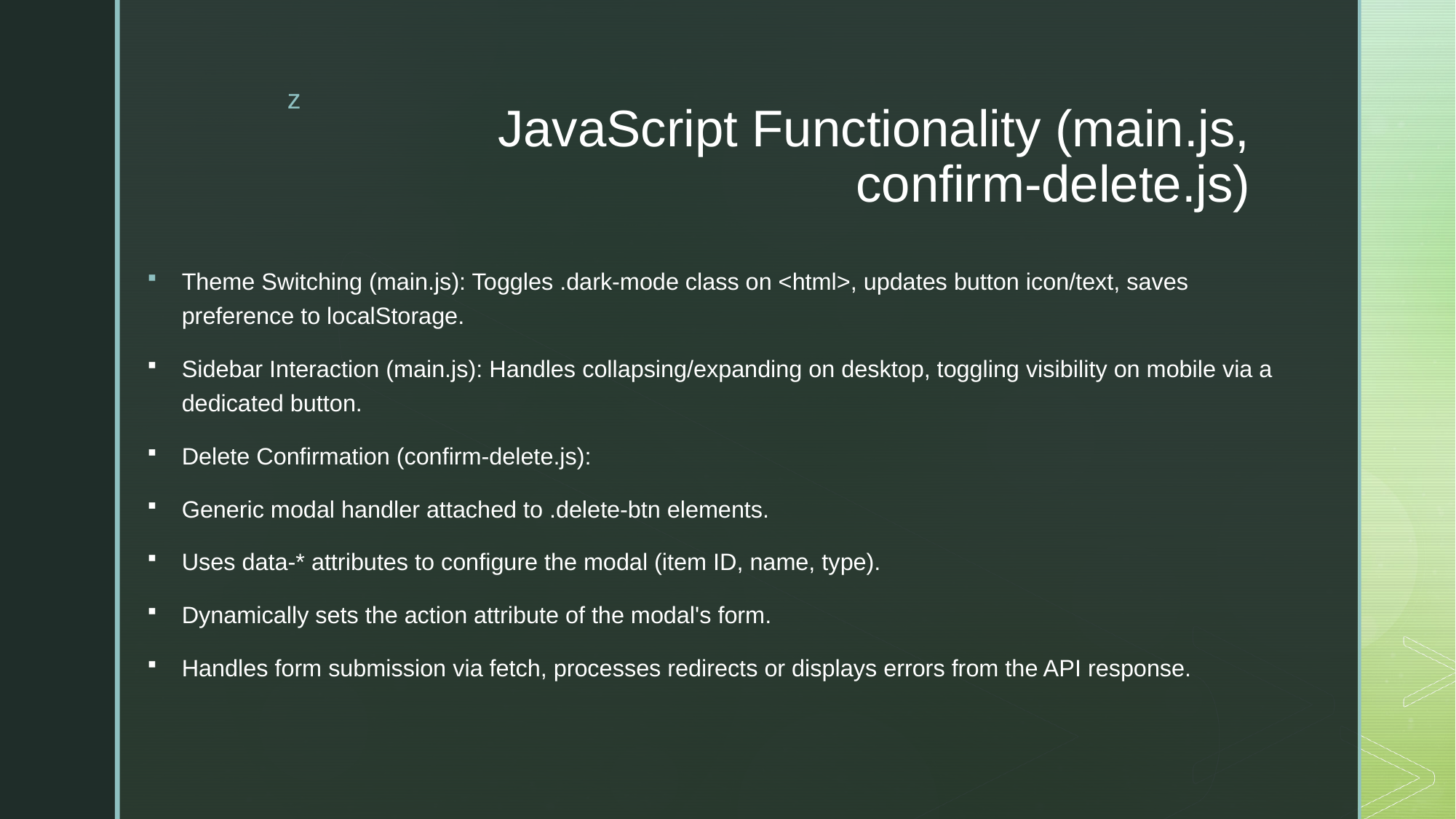

# JavaScript Functionality (main.js, confirm-delete.js)
Theme Switching (main.js): Toggles .dark-mode class on <html>, updates button icon/text, saves preference to localStorage.
Sidebar Interaction (main.js): Handles collapsing/expanding on desktop, toggling visibility on mobile via a dedicated button.
Delete Confirmation (confirm-delete.js):
Generic modal handler attached to .delete-btn elements.
Uses data-* attributes to configure the modal (item ID, name, type).
Dynamically sets the action attribute of the modal's form.
Handles form submission via fetch, processes redirects or displays errors from the API response.